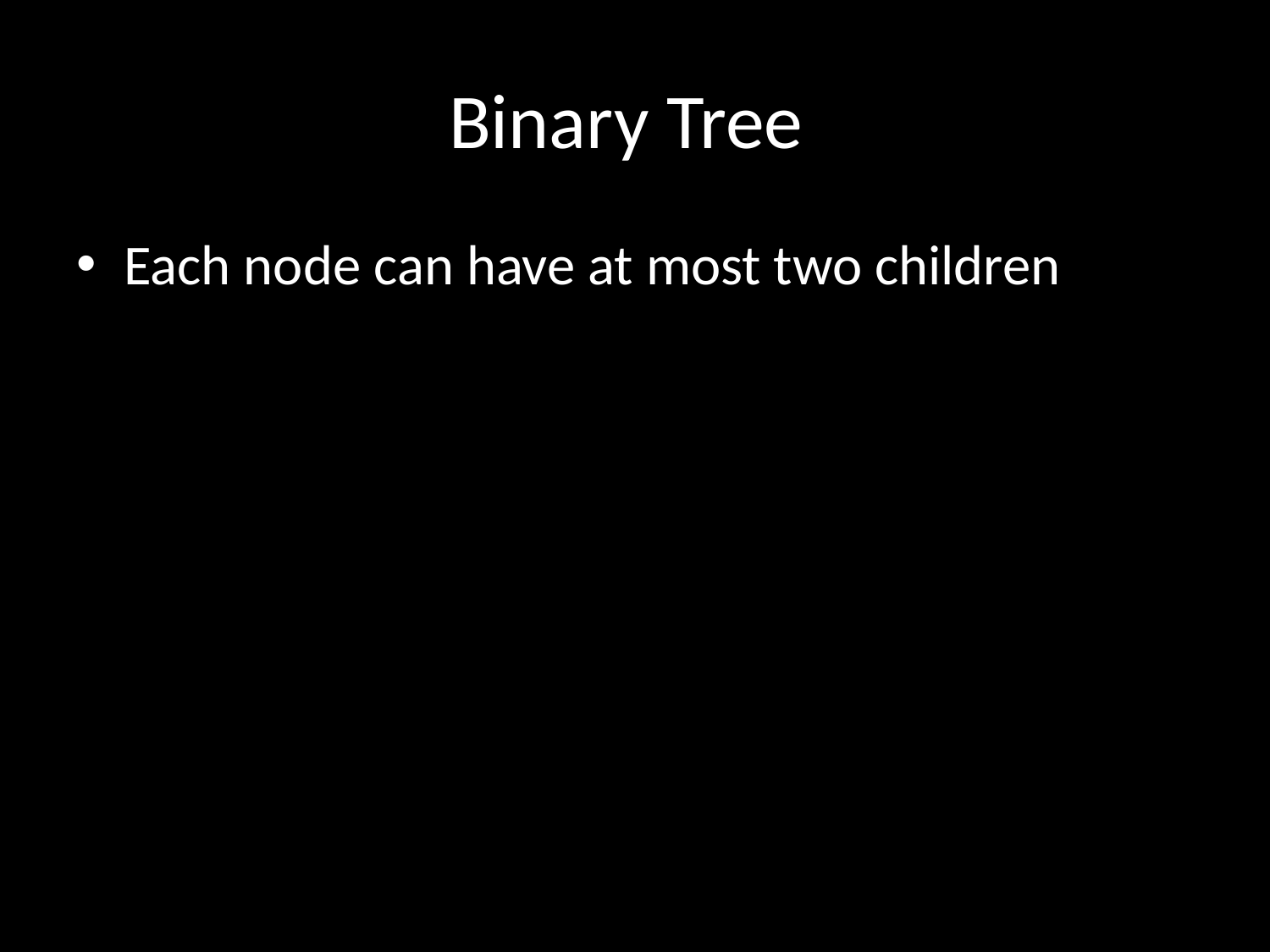

# Binary Tree
Each node can have at most two children